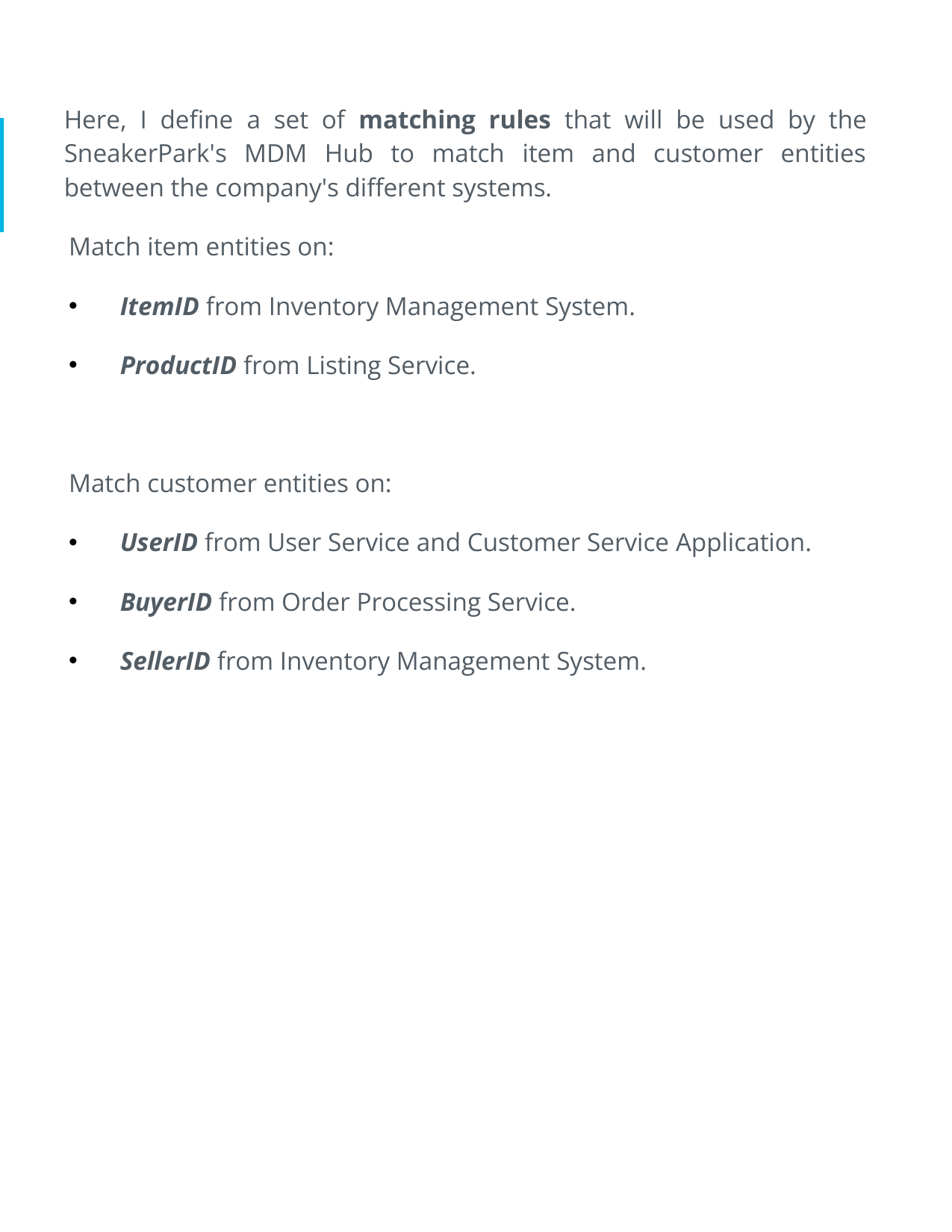

Here, I define a set of matching rules that will be used by the SneakerPark's MDM Hub to match item and customer entities between the company's different systems.
Match item entities on:
ItemID from Inventory Management System.
ProductID from Listing Service.

Match customer entities on:
UserID from User Service and Customer Service Application.
BuyerID from Order Processing Service.
SellerID from Inventory Management System.